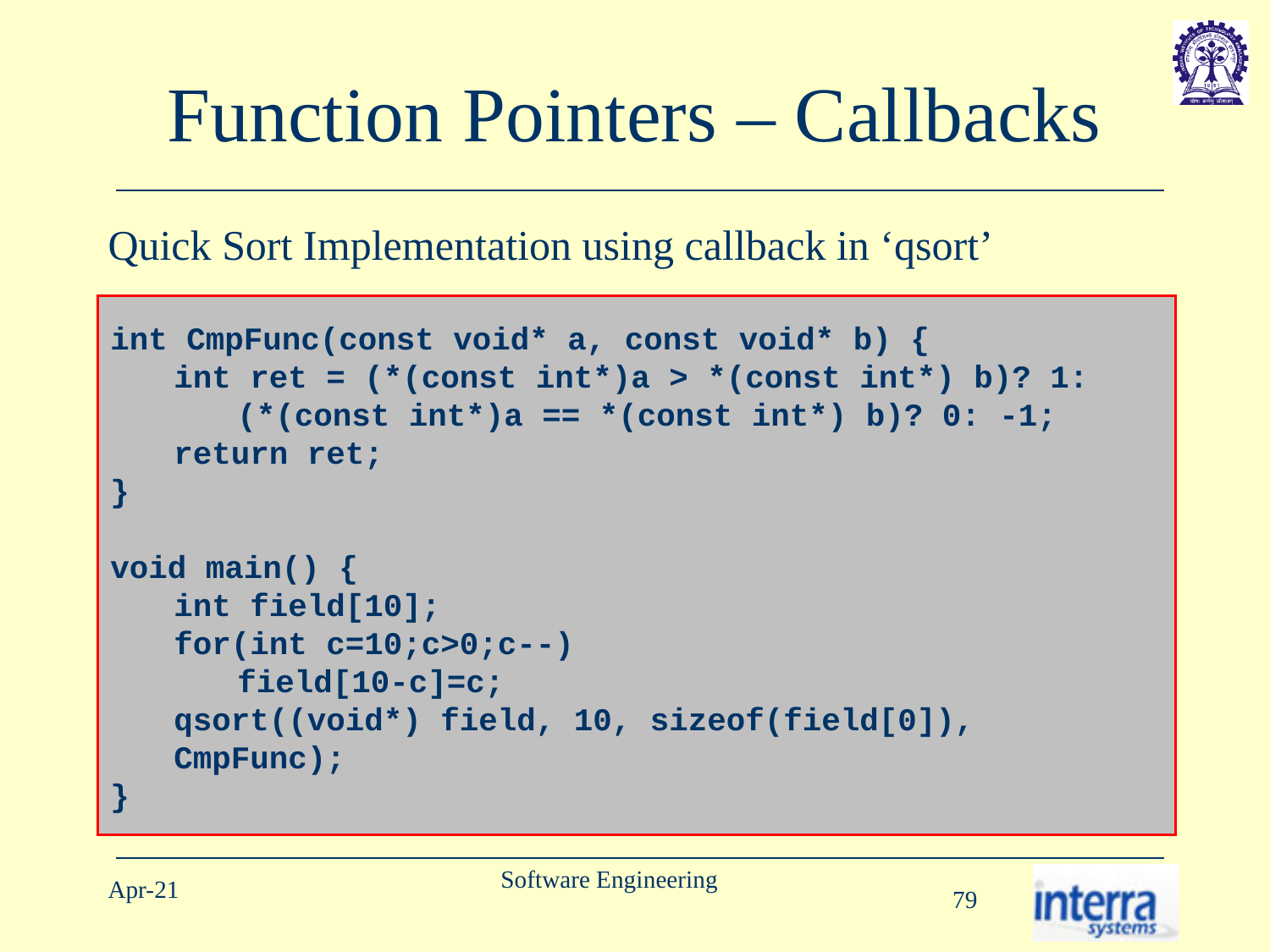

# Function Pointers – Callbacks
Quick Sort Implementation using callback in ‘qsort’
int CmpFunc(const void* a, const void* b) {
int ret = (*(const int*)a > *(const int*) b)? 1:
(*(const int*)a == *(const int*) b)? 0: -1;
return ret;
}

void main() {
int field[10];
for(int c=10;c>0;c--)
field[10-c]=c;
qsort((void*) field, 10, sizeof(field[0]), CmpFunc);
}
Software Engineering
Apr-21